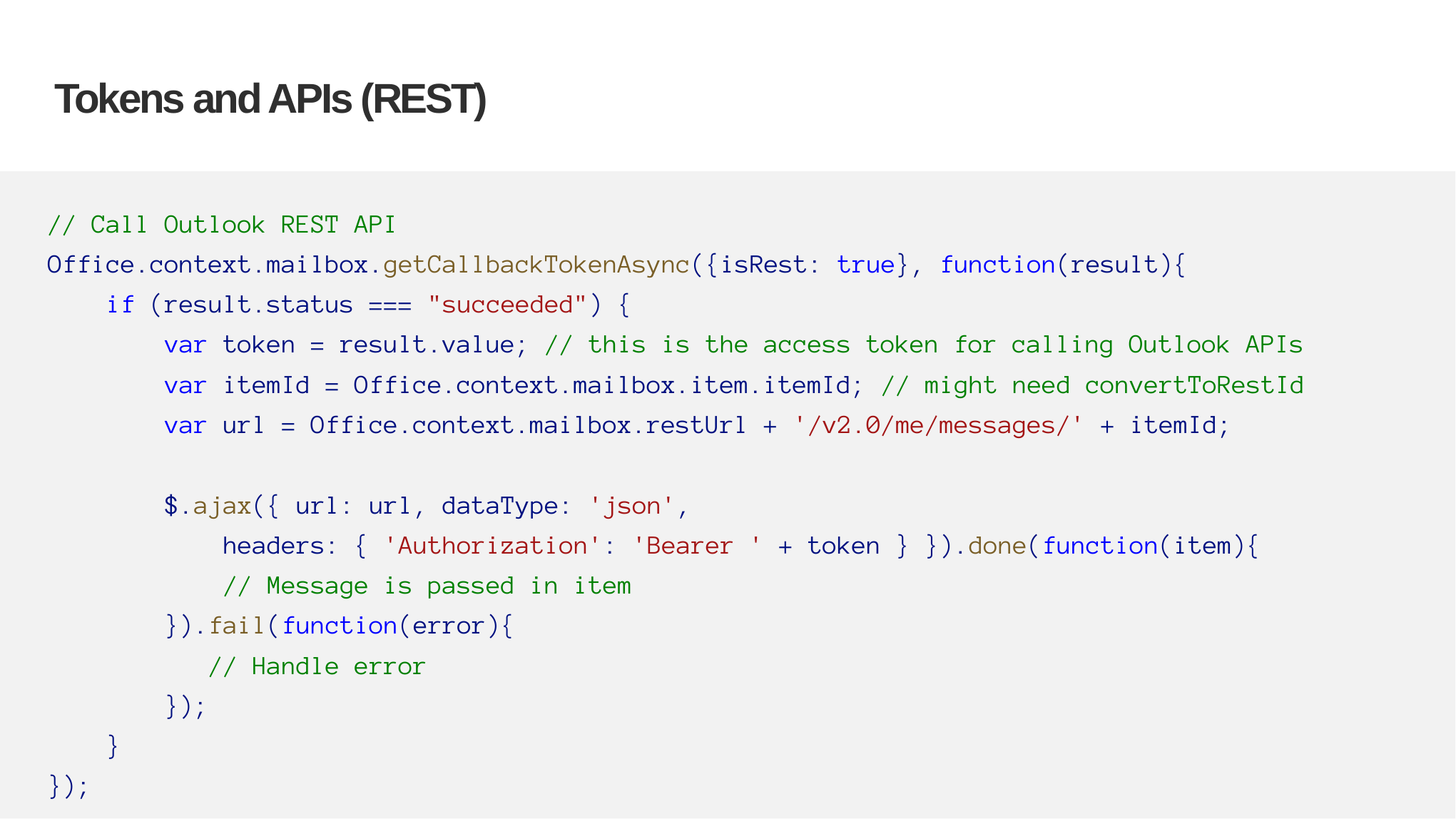

# Tokens and APIs (REST)

// Call Outlook REST API
Office.context.mailbox.getCallbackTokenAsync({isRest: true}, function(result){
    if (result.status === "succeeded") {
        var token = result.value; // this is the access token for calling Outlook APIs
        var itemId = Office.context.mailbox.item.itemId; // might need convertToRestId
        var url = Office.context.mailbox.restUrl + '/v2.0/me/messages/' + itemId;

        $.ajax({ url: url, dataType: 'json',
            headers: { 'Authorization': 'Bearer ' + token } }).done(function(item){
            // Message is passed in item
        }).fail(function(error){
           // Handle error
        });
    }
});